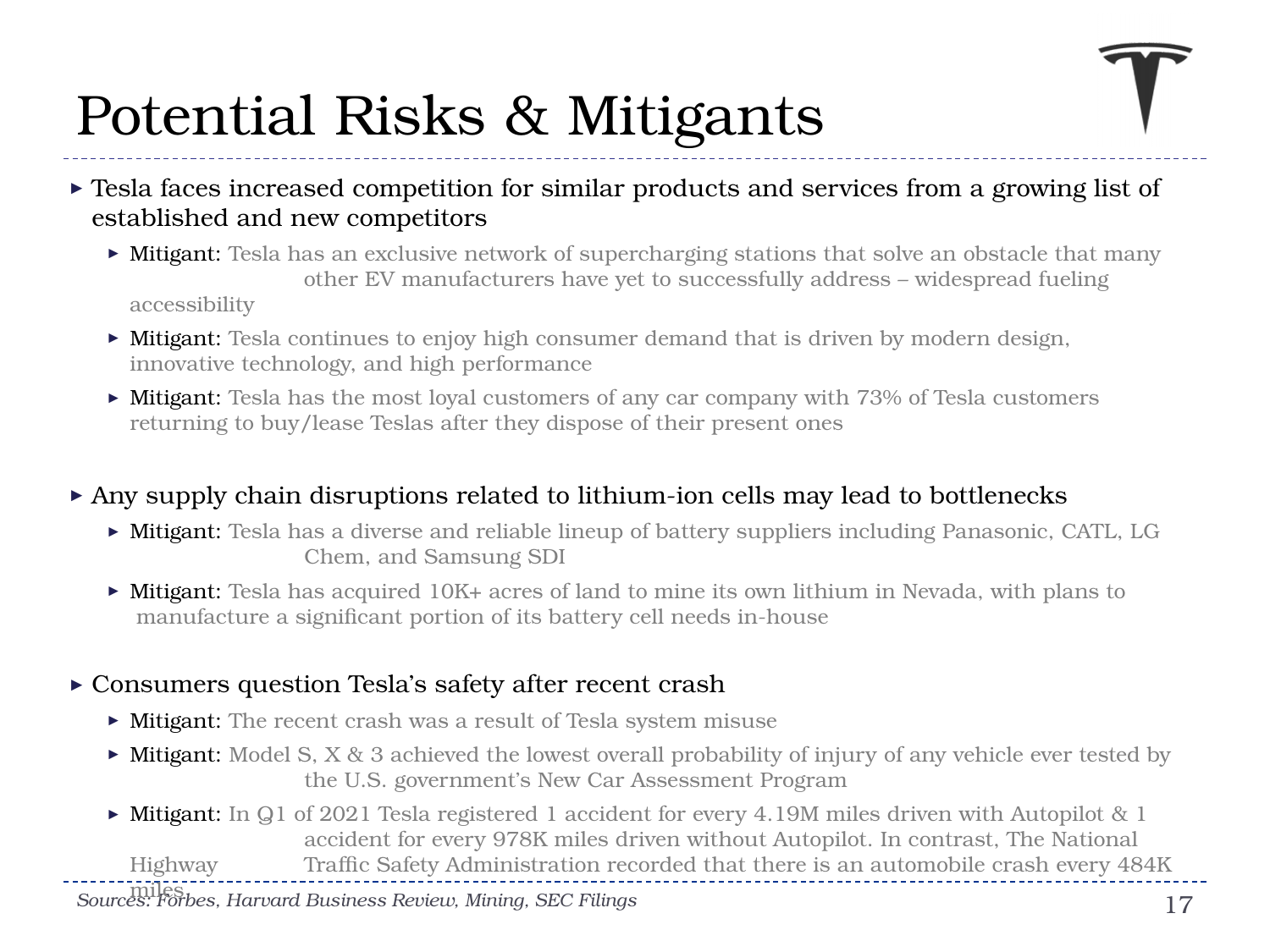

Potential Risks & Mitigants
Tesla faces increased competition for similar products and services from a growing list of established and new competitors
Mitigant: Tesla has an exclusive network of supercharging stations that solve an obstacle that many 	       other EV manufacturers have yet to successfully address – widespread fueling accessibility
Mitigant: Tesla continues to enjoy high consumer demand that is driven by modern design, 	  innovative technology, and high performance
Mitigant: Tesla has the most loyal customers of any car company with 73% of Tesla customers	       returning to buy/lease Teslas after they dispose of their present ones

Any supply chain disruptions related to lithium-ion cells may lead to bottlenecks
Mitigant: Tesla has a diverse and reliable lineup of battery suppliers including Panasonic, CATL, LG 	       Chem, and Samsung SDI
Mitigant: Tesla has acquired 10K+ acres of land to mine its own lithium in Nevada, with plans to 	         manufacture a significant portion of its battery cell needs in-house

Consumers question Tesla’s safety after recent crash
Mitigant: The recent crash was a result of Tesla system misuse
Mitigant: Model S, X & 3 achieved the lowest overall probability of injury of any vehicle ever tested by 	       the U.S. government’s New Car Assessment Program
Mitigant: In Q1 of 2021 Tesla registered 1 accident for every 4.19M miles driven with Autopilot & 1 	       accident for every 978K miles driven without Autopilot. In contrast, The National Highway 	       Traffic Safety Administration recorded that there is an automobile crash every 484K miles

Sources: Forbes, Harvard Business Review, Mining, SEC Filings
17